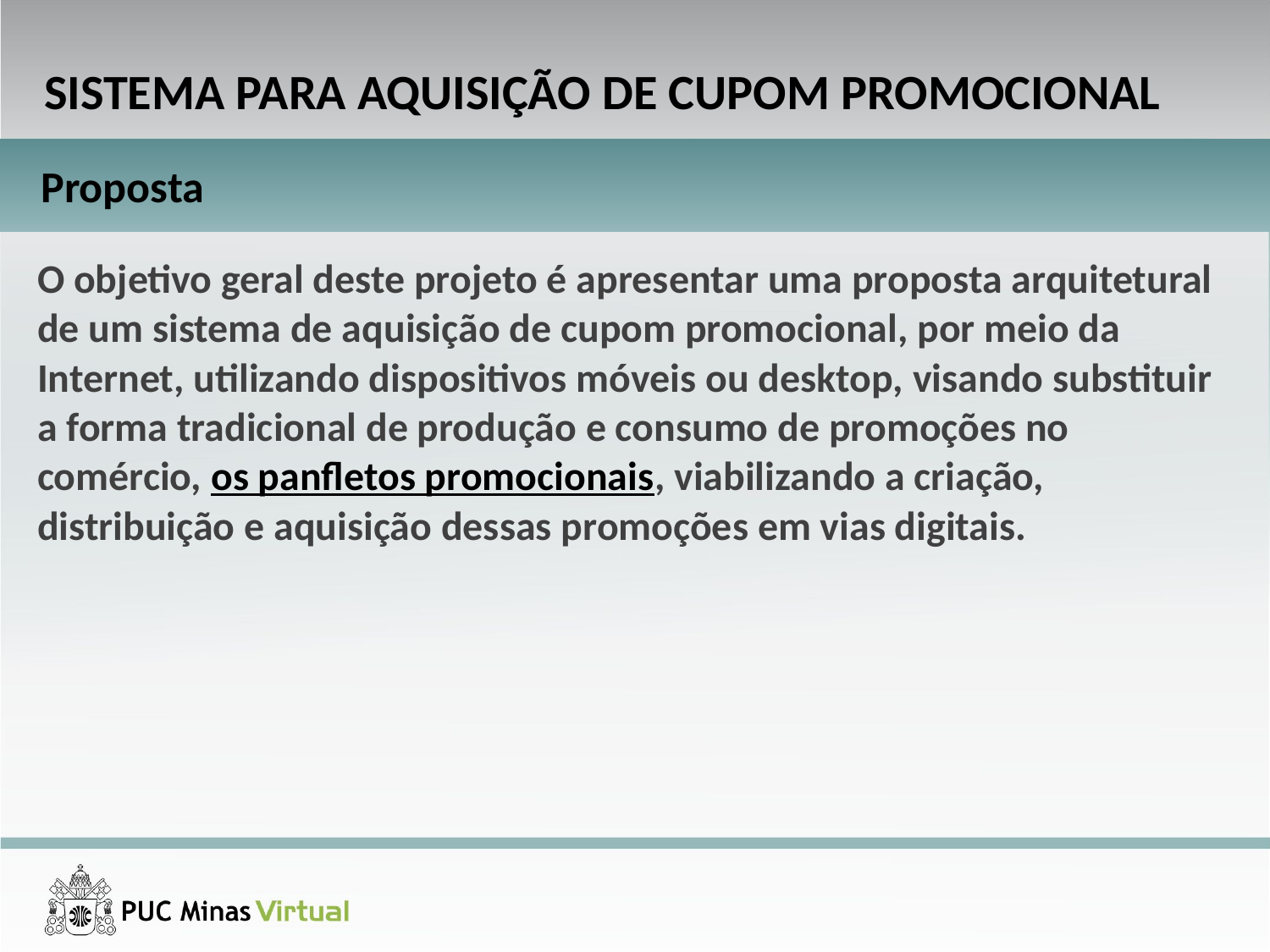

SISTEMA PARA AQUISIÇÃO DE CUPOM PROMOCIONAL

Proposta
O objetivo geral deste projeto é apresentar uma proposta arquitetural de um sistema de aquisição de cupom promocional, por meio da Internet, utilizando dispositivos móveis ou desktop, visando substituir a forma tradicional de produção e consumo de promoções no comércio, os panfletos promocionais, viabilizando a criação, distribuição e aquisição dessas promoções em vias digitais.